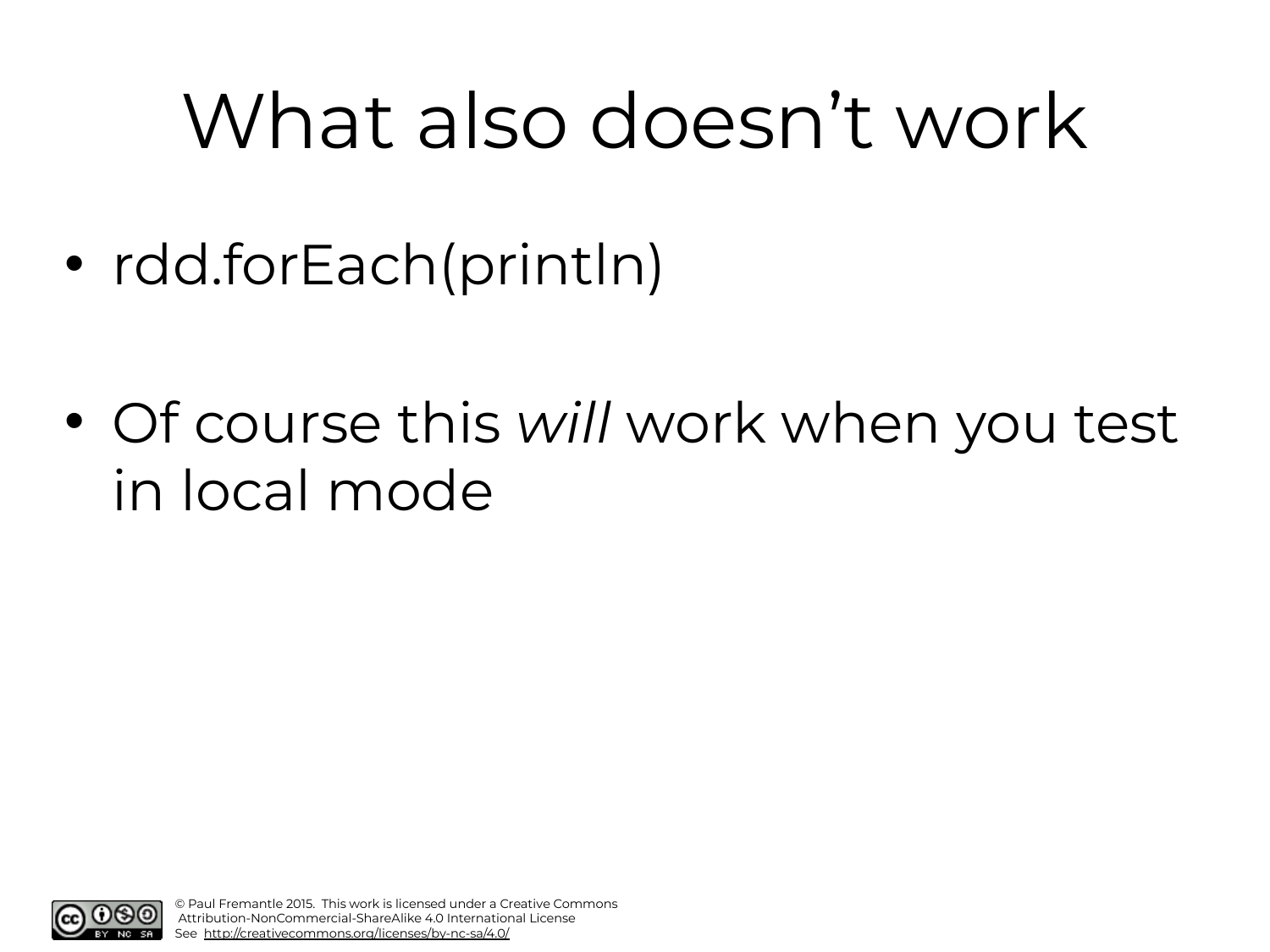

# What also doesn’t work
rdd.forEach(println)

Of course this will work when you test in local mode